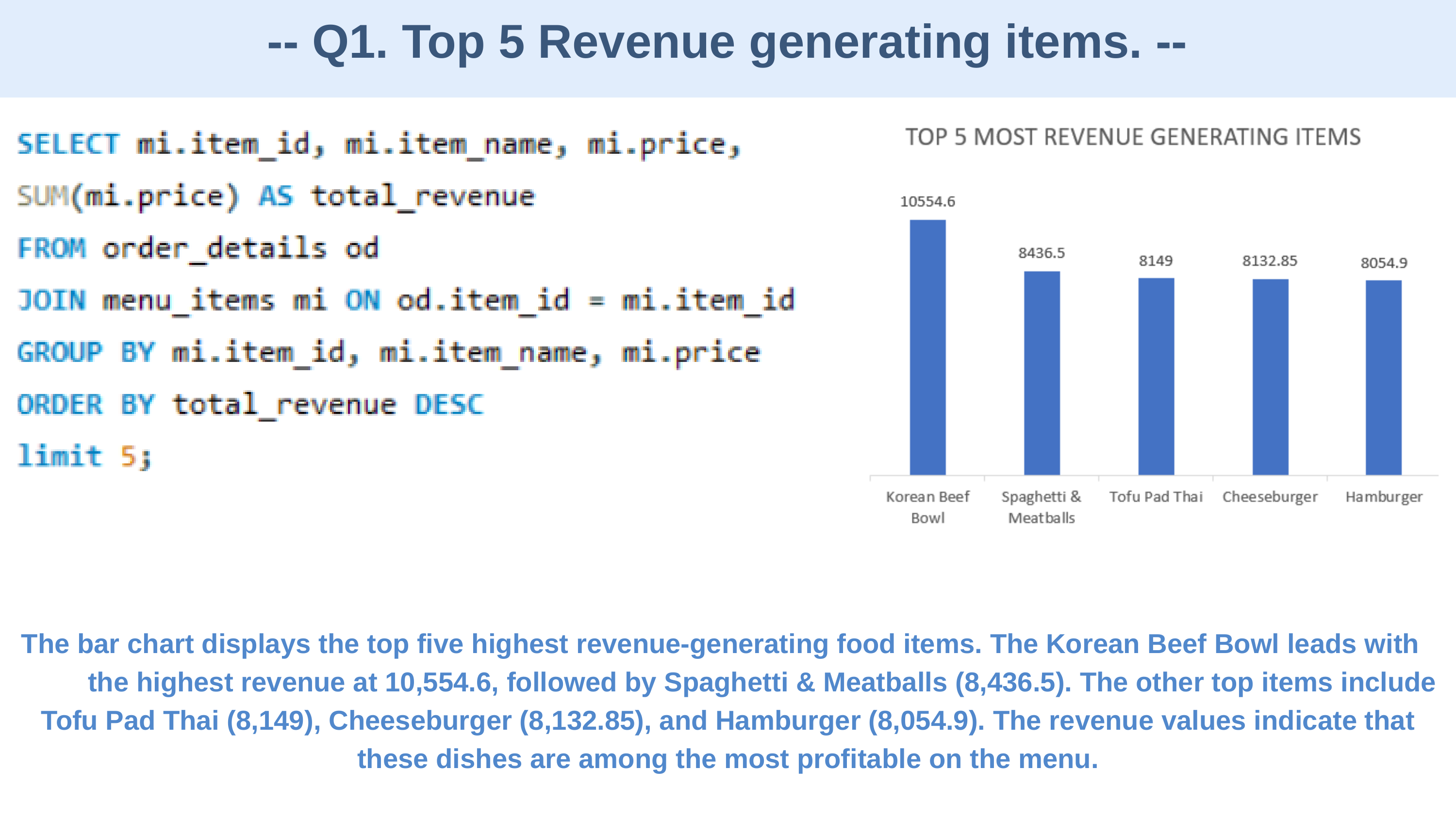

-- Q1. Top 5 Revenue generating items. --

The bar chart displays the top five highest revenue-generating food items. The Korean Beef Bowl leads with            the highest revenue at 10,554.6, followed by Spaghetti & Meatballs (8,436.5). The other top items include Tofu Pad Thai (8,149), Cheeseburger (8,132.85), and Hamburger (8,054.9). The revenue values indicate that these dishes are among the most profitable on the menu.